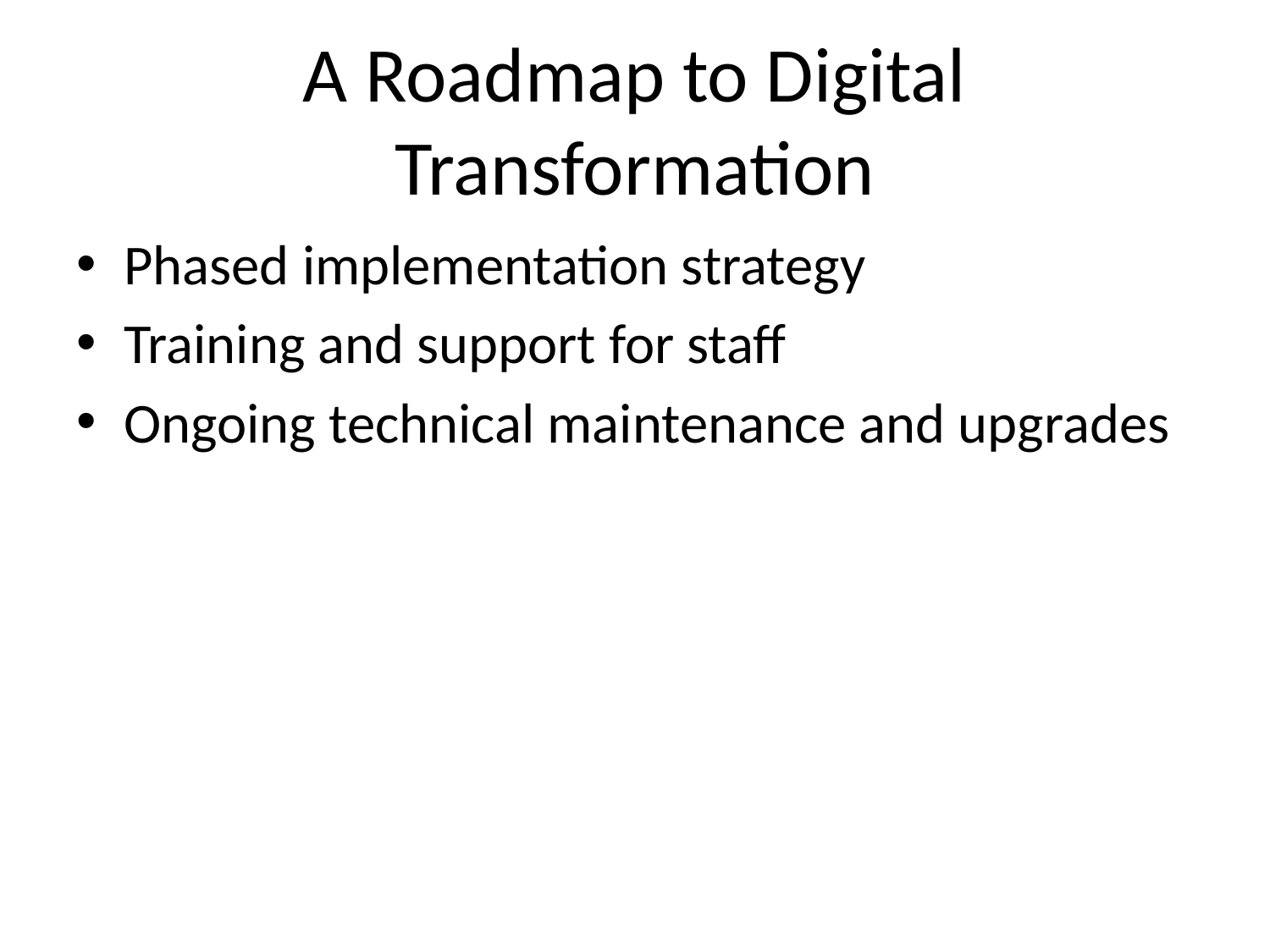

# A Roadmap to Digital Transformation
Phased implementation strategy
Training and support for staff
Ongoing technical maintenance and upgrades